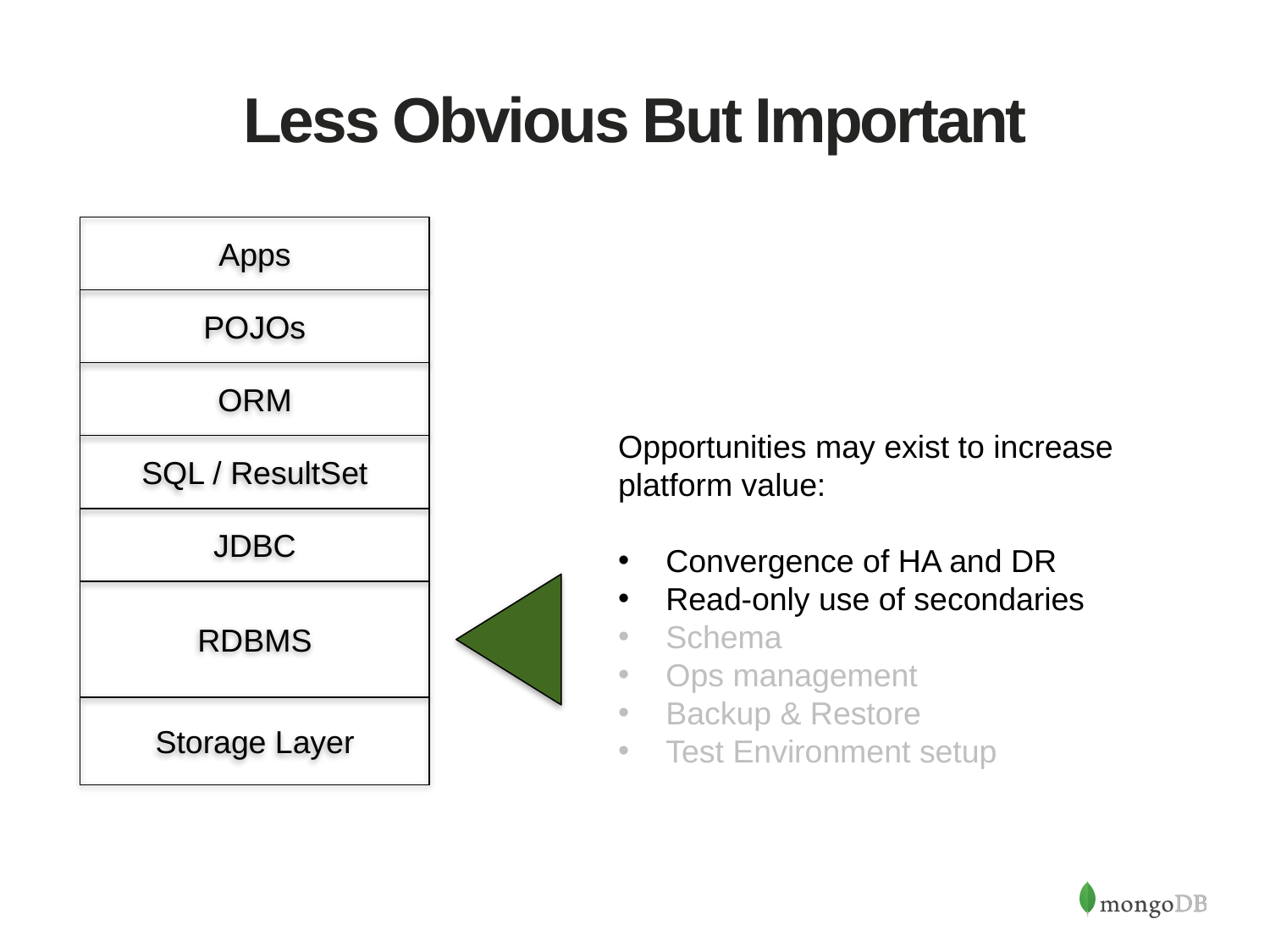

# Less Obvious But Important
Apps
POJOs
ORM
Opportunities may exist to increase platform value:

Convergence of HA and DR
Read-only use of secondaries
Schema
Ops management
Backup & Restore
Test Environment setup
SQL / ResultSet
JDBC

RDBMS
Storage Layer